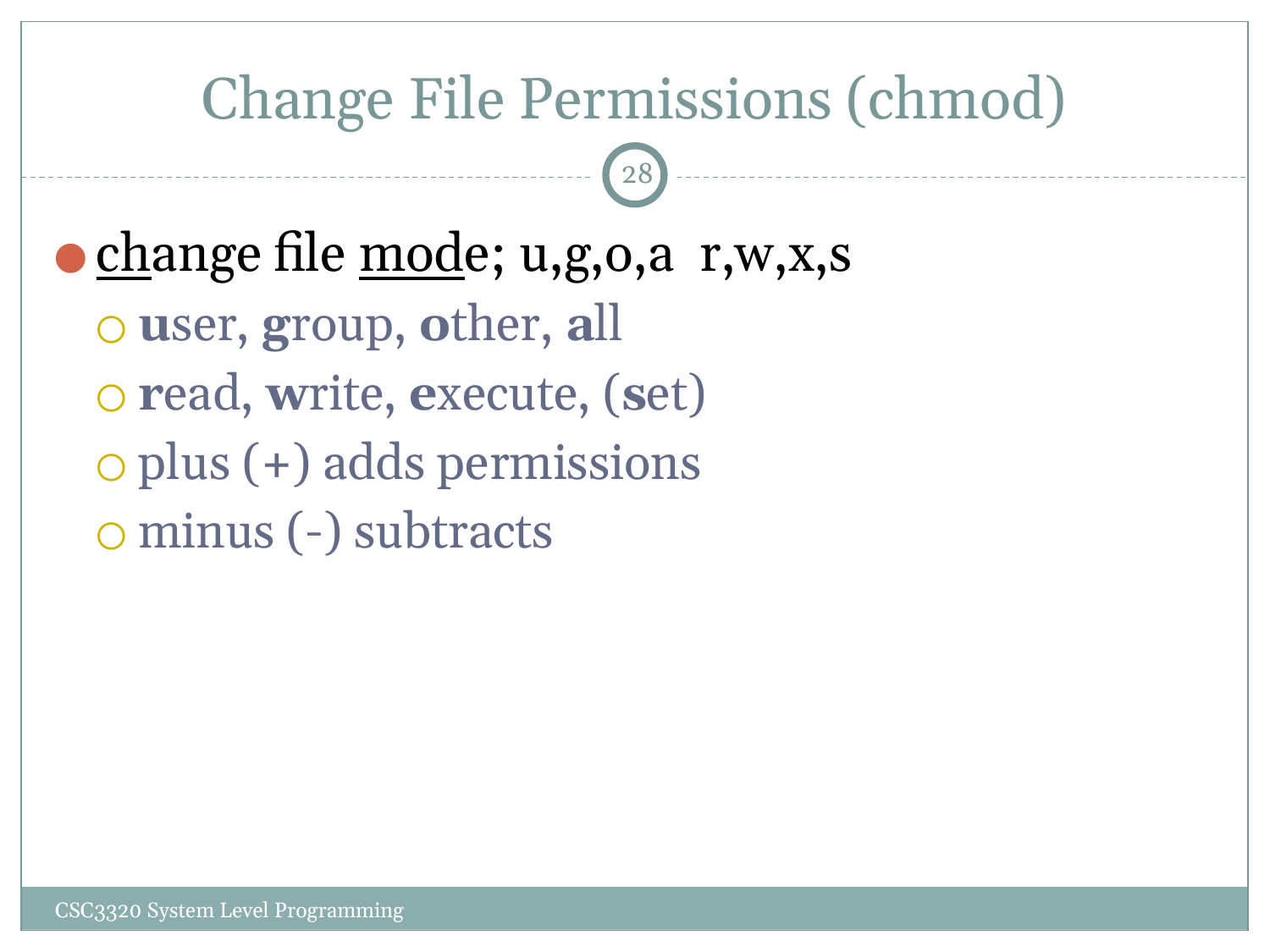

# Change File Permissions (chmod)
28
change file mode; u,g,o,a  r,w,x,s
user, group, other, all
read, write, execute, (set)‏
plus (+) adds permissions
minus (-) subtracts
CSC3320 System Level Programming